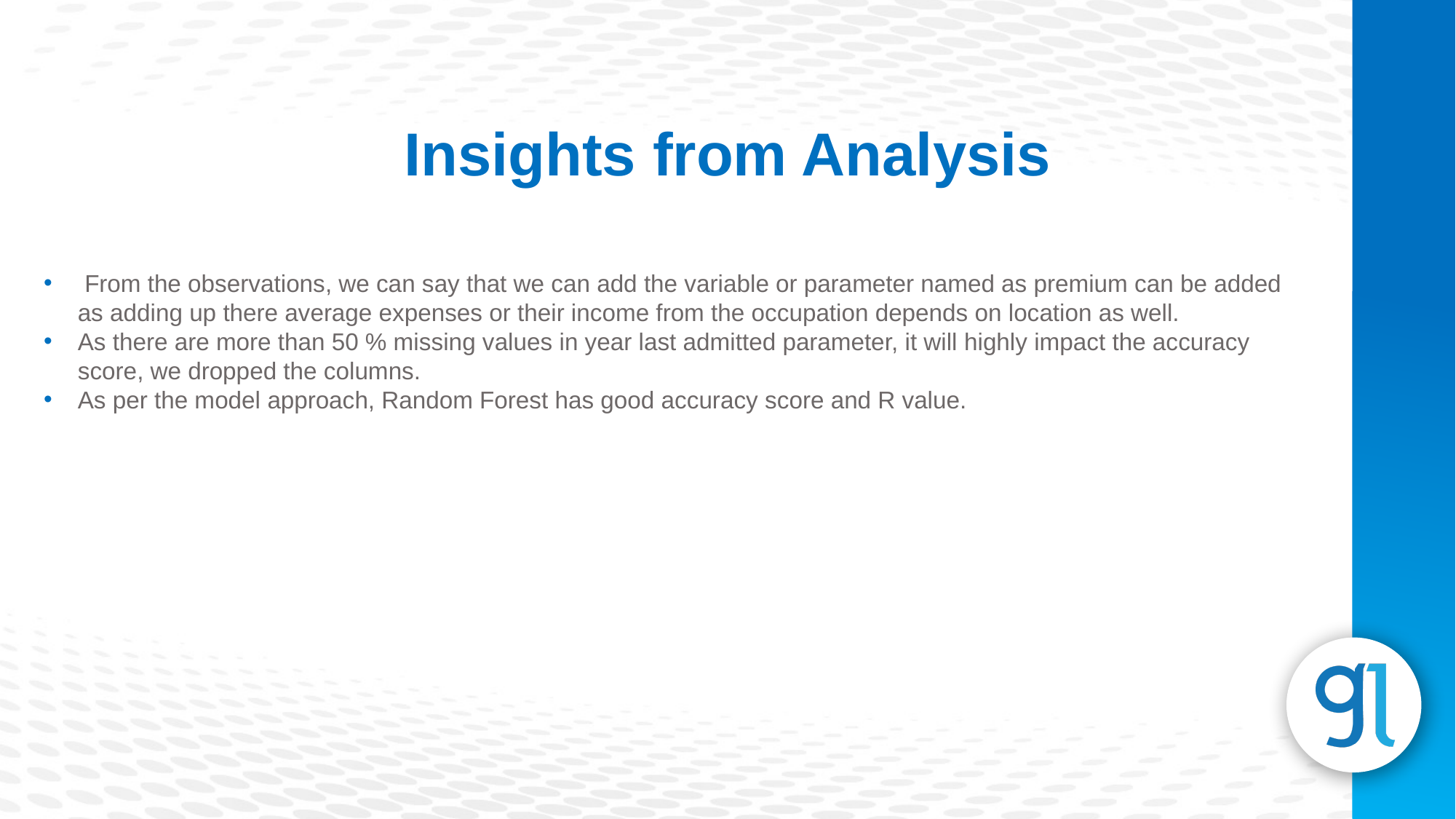

Insights from Analysis

 From the observations, we can say that we can add the variable or parameter named as premium can be added as adding up there average expenses or their income from the occupation depends on location as well.
As there are more than 50 % missing values in year last admitted parameter, it will highly impact the accuracy score, we dropped the columns.
As per the model approach, Random Forest has good accuracy score and R value.